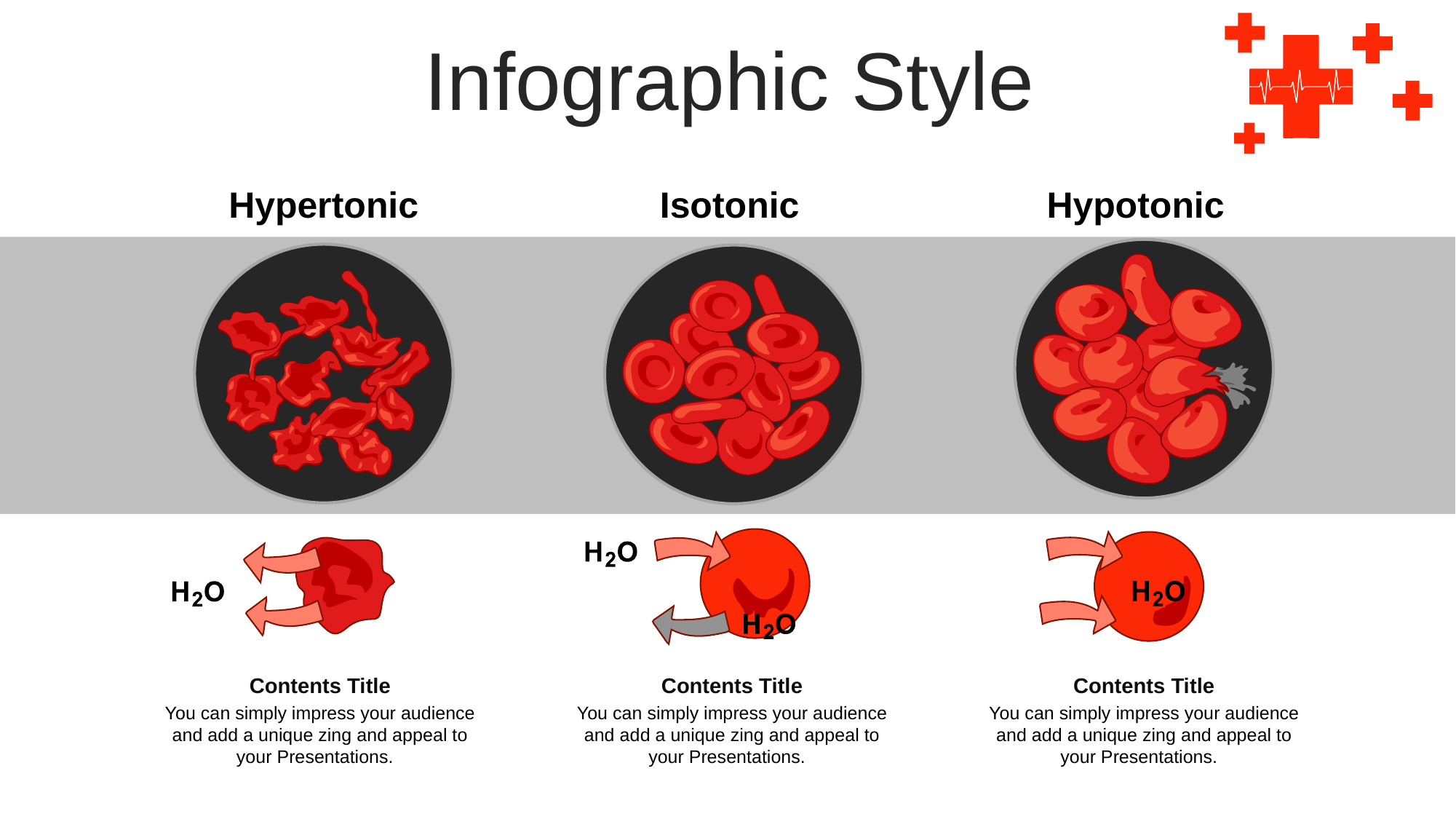

Infographic Style
Hypertonic
Isotonic
Hypotonic

Contents Title
You can simply impress your audience and add a unique zing and appeal to your Presentations.
Contents Title
You can simply impress your audience and add a unique zing and appeal to your Presentations.
Contents Title
You can simply impress your audience and add a unique zing and appeal to your Presentations.